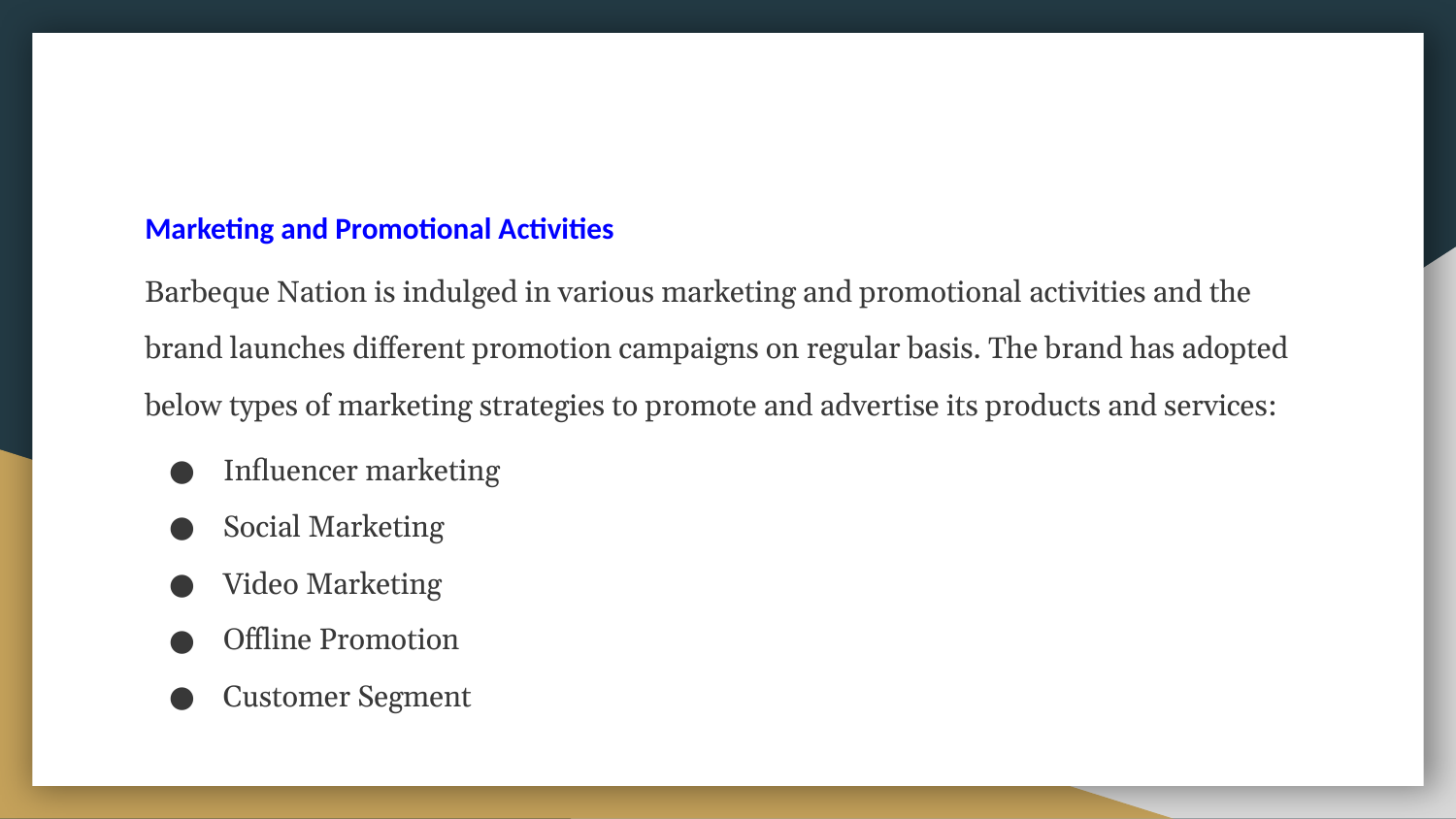

Marketing and Promotional Activities
Barbeque Nation is indulged in various marketing and promotional activities and the brand launches different promotion campaigns on regular basis. The brand has adopted below types of marketing strategies to promote and advertise its products and services:
Influencer marketing
Social Marketing
Video Marketing
Offline Promotion
Customer Segment